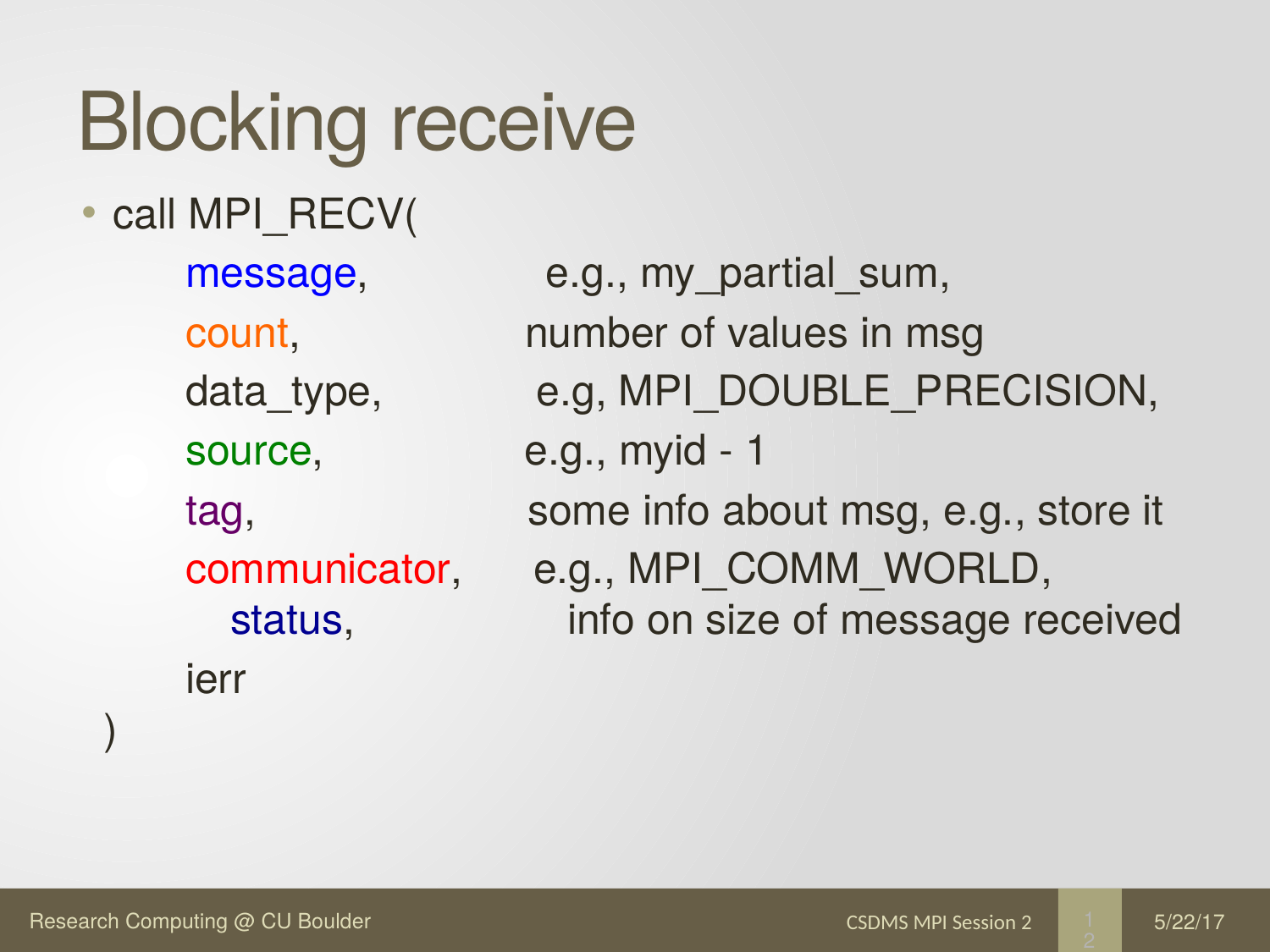

# Blocking receive
call MPI_RECV(
message,               e.g., my_partial_sum,
count,                   number of values in msg
data_type,             e.g, MPI_DOUBLE_PRECISION,
source,                 e.g., myid - 1
tag,                       some info about msg, e.g., store it
communicator,      e.g., MPI_COMM_WORLD,
	status,                  info on size of message received
ierr
)
CSDMS MPI Session 2
5/22/17
12